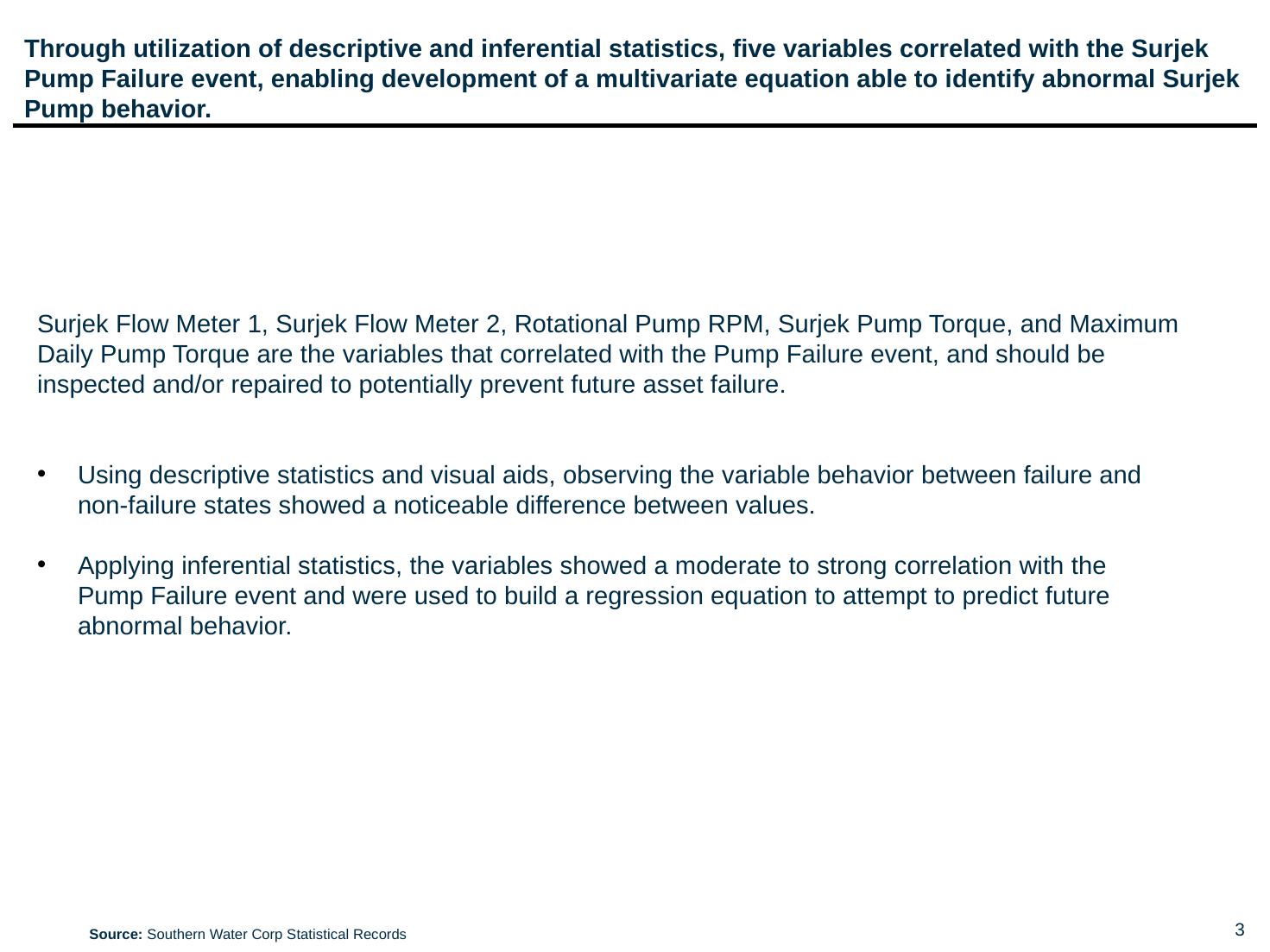

# Through utilization of descriptive and inferential statistics, five variables correlated with the Surjek Pump Failure event, enabling development of a multivariate equation able to identify abnormal Surjek Pump behavior.
Surjek Flow Meter 1, Surjek Flow Meter 2, Rotational Pump RPM, Surjek Pump Torque, and Maximum Daily Pump Torque are the variables that correlated with the Pump Failure event, and should be inspected and/or repaired to potentially prevent future asset failure.

Using descriptive statistics and visual aids, observing the variable behavior between failure and non-failure states showed a noticeable difference between values.

Applying inferential statistics, the variables showed a moderate to strong correlation with the Pump Failure event and were used to build a regression equation to attempt to predict future abnormal behavior.

Source: Southern Water Corp Statistical Records